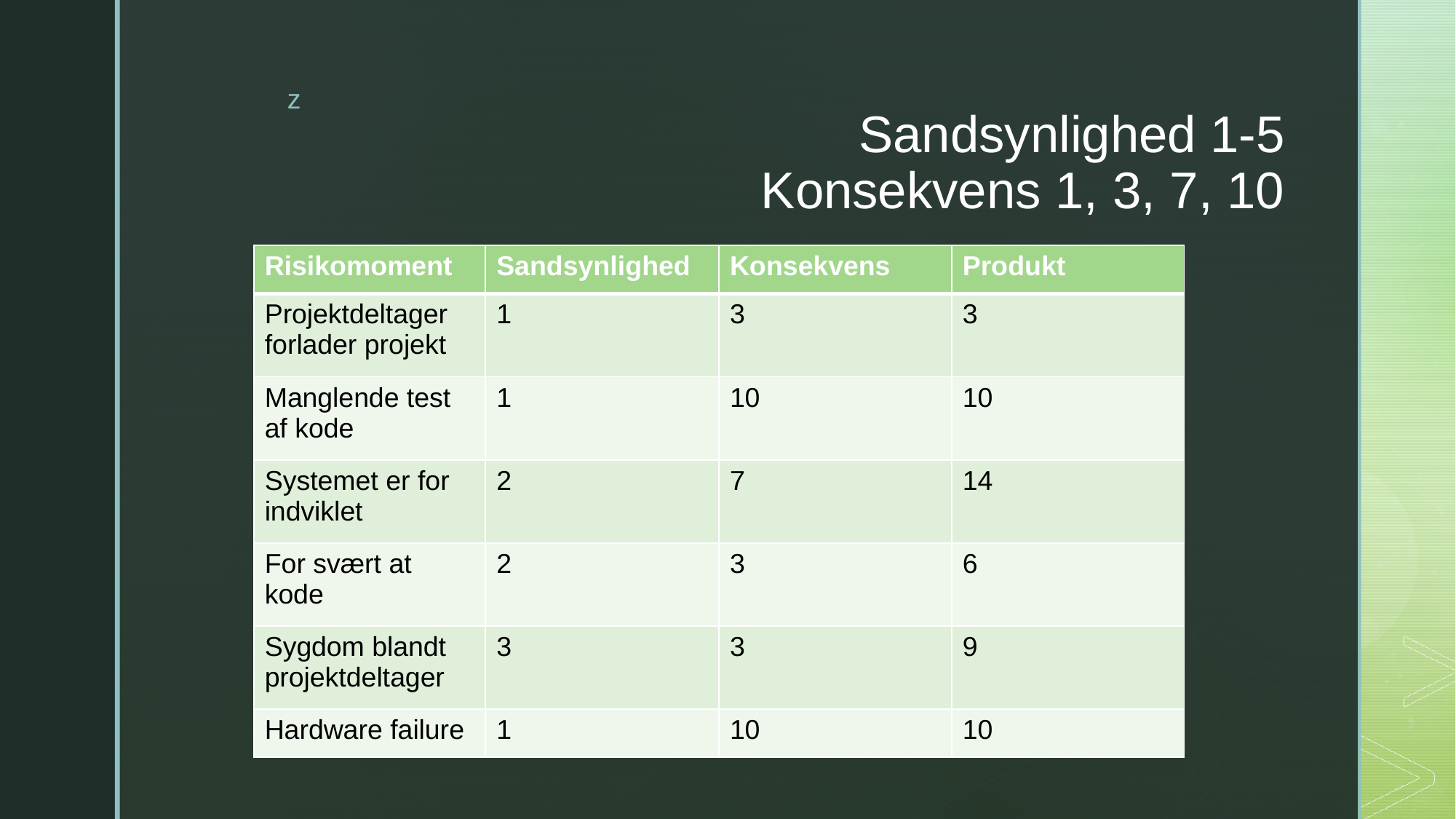

# Sandsynlighed 1-5 Konsekvens 1, 3, 7, 10
| Risikomoment | Sandsynlighed | Konsekvens | Produkt |
| --- | --- | --- | --- |
| Projektdeltager forlader projekt | 1 | 3 | 3 |
| Manglende test af kode | 1 | 10 | 10 |
| Systemet er for indviklet | 2 | 7 | 14 |
| For svært at kode | 2 | 3 | 6 |
| Sygdom blandt projektdeltager | 3 | 3 | 9 |
| Hardware failure | 1 | 10 | 10 |